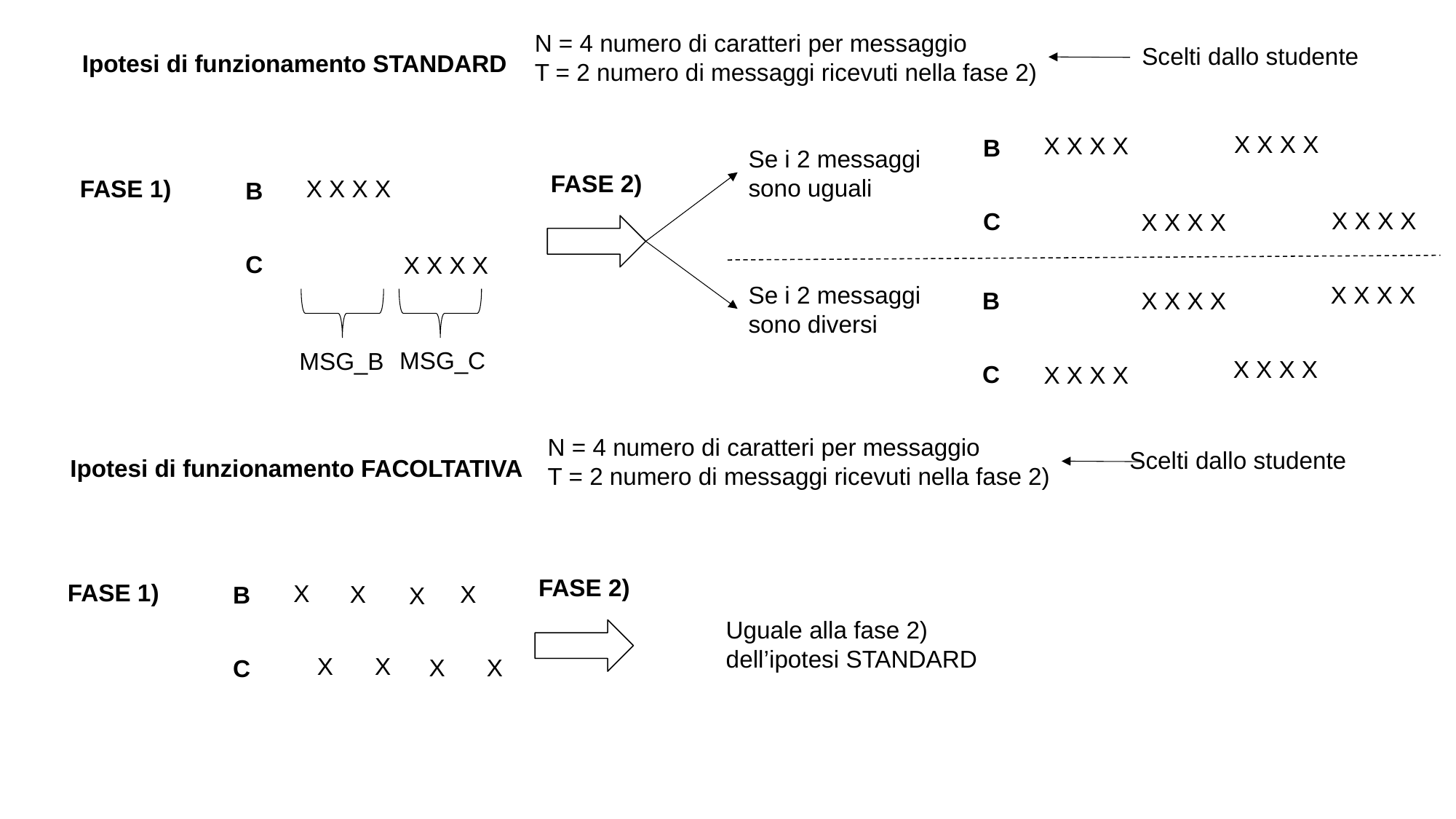

N = 4 numero di caratteri per messaggio
T = 2 numero di messaggi ricevuti nella fase 2)
Scelti dallo studente
Ipotesi di funzionamento STANDARD
X X X X
X X X X
B
Se i 2 messaggi sono uguali
FASE 2)
FASE 1)
X X X X
B
X X X X
C
X X X X

C
X X X X

Se i 2 messaggi sono diversi
X X X X
B
X X X X
MSG_C
MSG_B
X X X X
C
X X X X
N = 4 numero di caratteri per messaggio
T = 2 numero di messaggi ricevuti nella fase 2)
Scelti dallo studente
Ipotesi di funzionamento FACOLTATIVA
FASE 2)
FASE 1)
X
X
X
B
X
Uguale alla fase 2) dell’ipotesi STANDARD

X
X
X
X
C